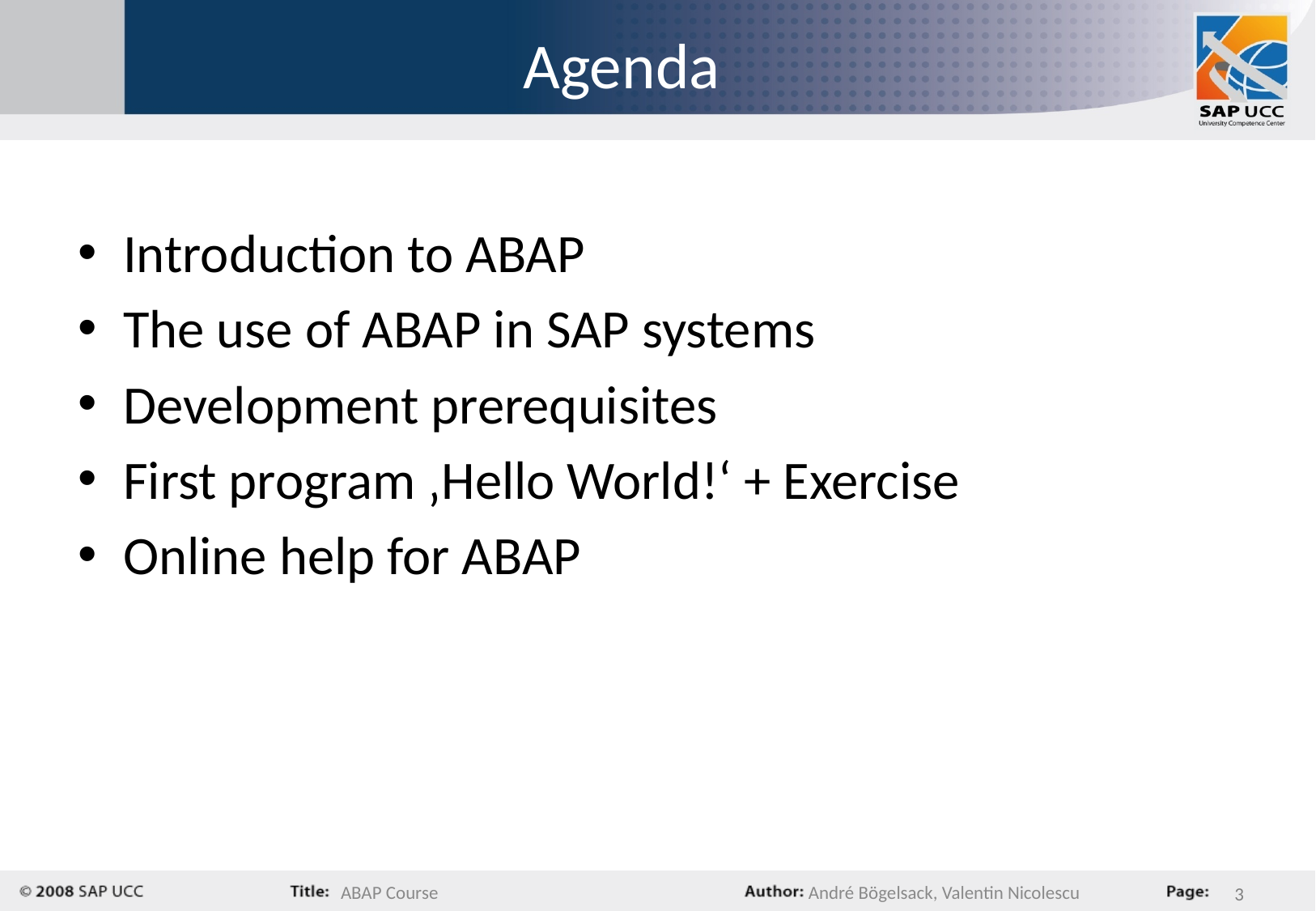

Agenda
Introduction to ABAP
The use of ABAP in SAP systems
Development prerequisites
First program ‚Hello World!‘ + Exercise
Online help for ABAP